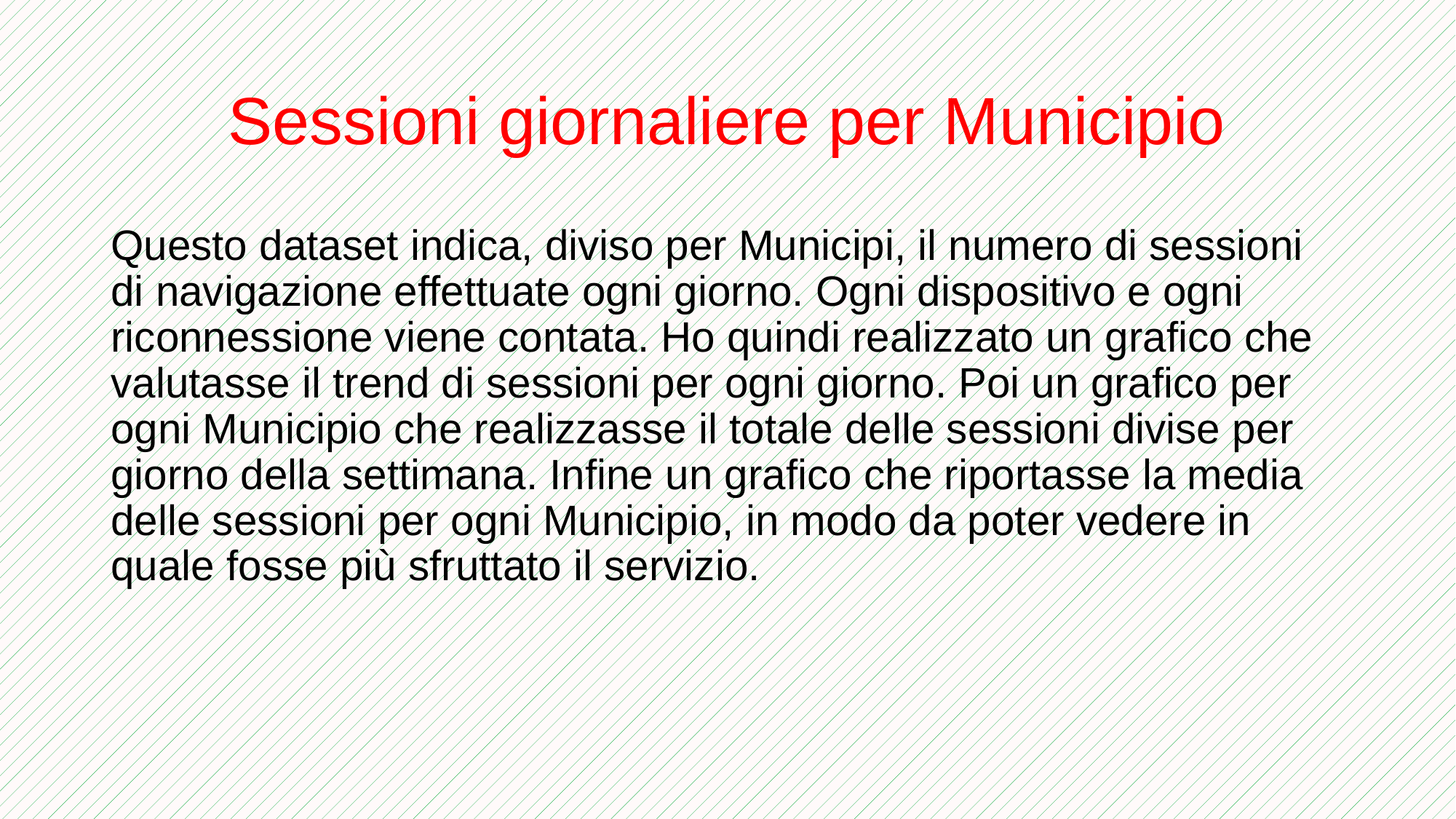

# Sessioni giornaliere per Municipio
Questo dataset indica, diviso per Municipi, il numero di sessioni di navigazione effettuate ogni giorno. Ogni dispositivo e ogni riconnessione viene contata. Ho quindi realizzato un grafico che valutasse il trend di sessioni per ogni giorno. Poi un grafico per ogni Municipio che realizzasse il totale delle sessioni divise per giorno della settimana. Infine un grafico che riportasse la media delle sessioni per ogni Municipio, in modo da poter vedere in quale fosse più sfruttato il servizio.